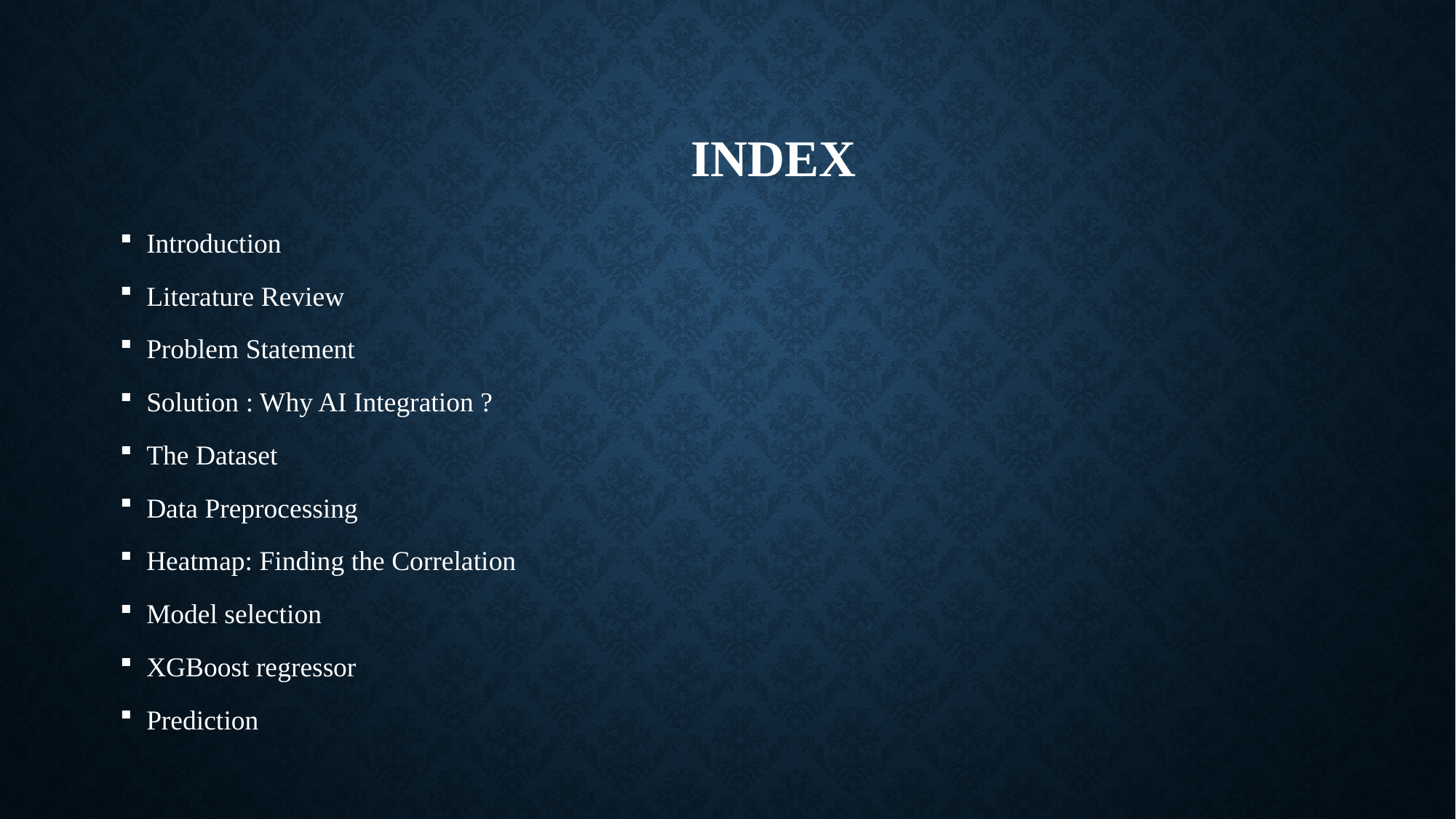

# index
Introduction
Literature Review
Problem Statement
Solution : Why AI Integration ?
The Dataset
Data Preprocessing
Heatmap: Finding the Correlation
Model selection
XGBoost regressor
Prediction